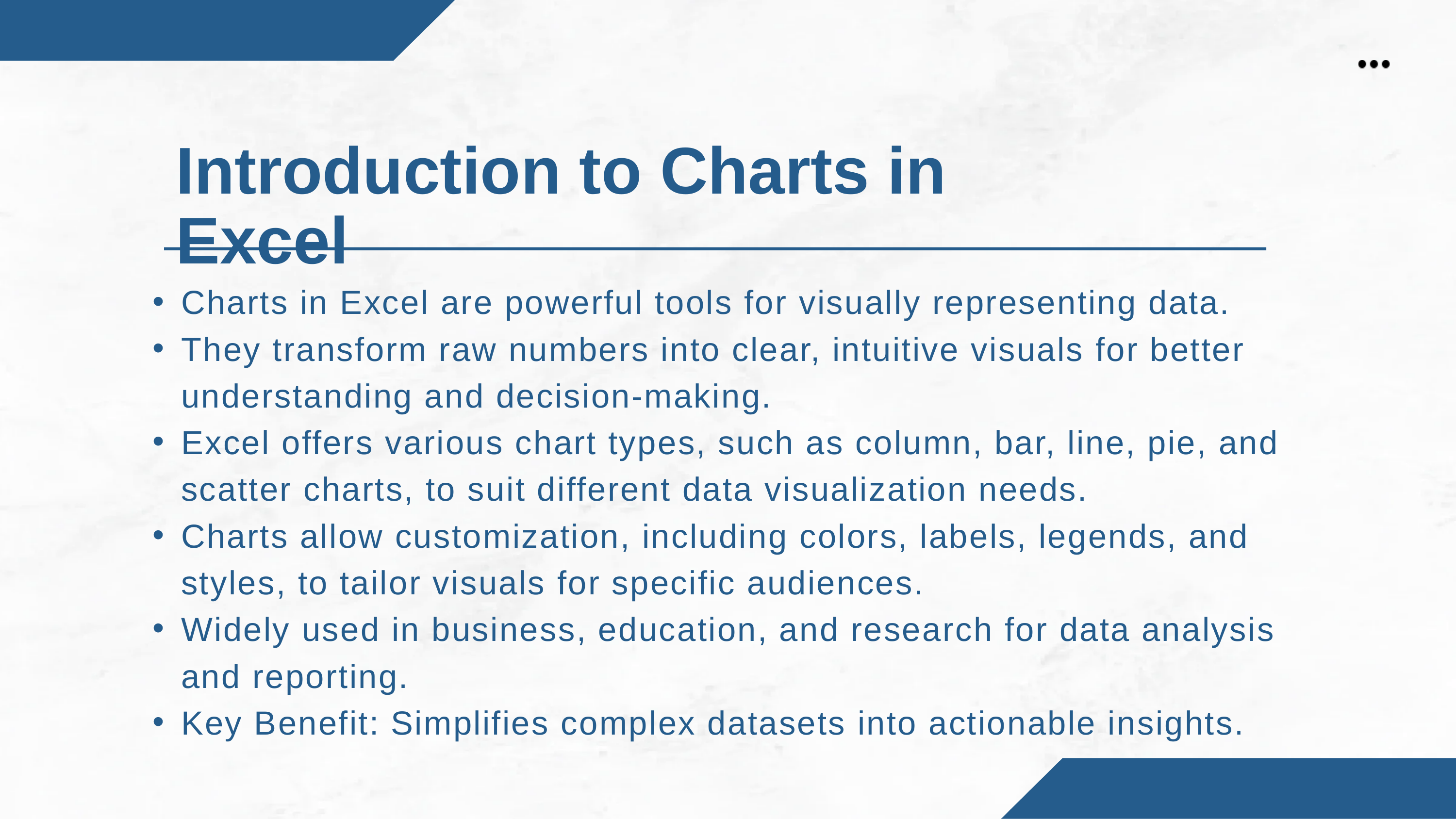

Introduction to Charts in Excel

Charts in Excel are powerful tools for visually representing data.
They transform raw numbers into clear, intuitive visuals for better understanding and decision-making.
Excel offers various chart types, such as column, bar, line, pie, and scatter charts, to suit different data visualization needs.
Charts allow customization, including colors, labels, legends, and styles, to tailor visuals for specific audiences.
Widely used in business, education, and research for data analysis and reporting.
Key Benefit: Simplifies complex datasets into actionable insights.